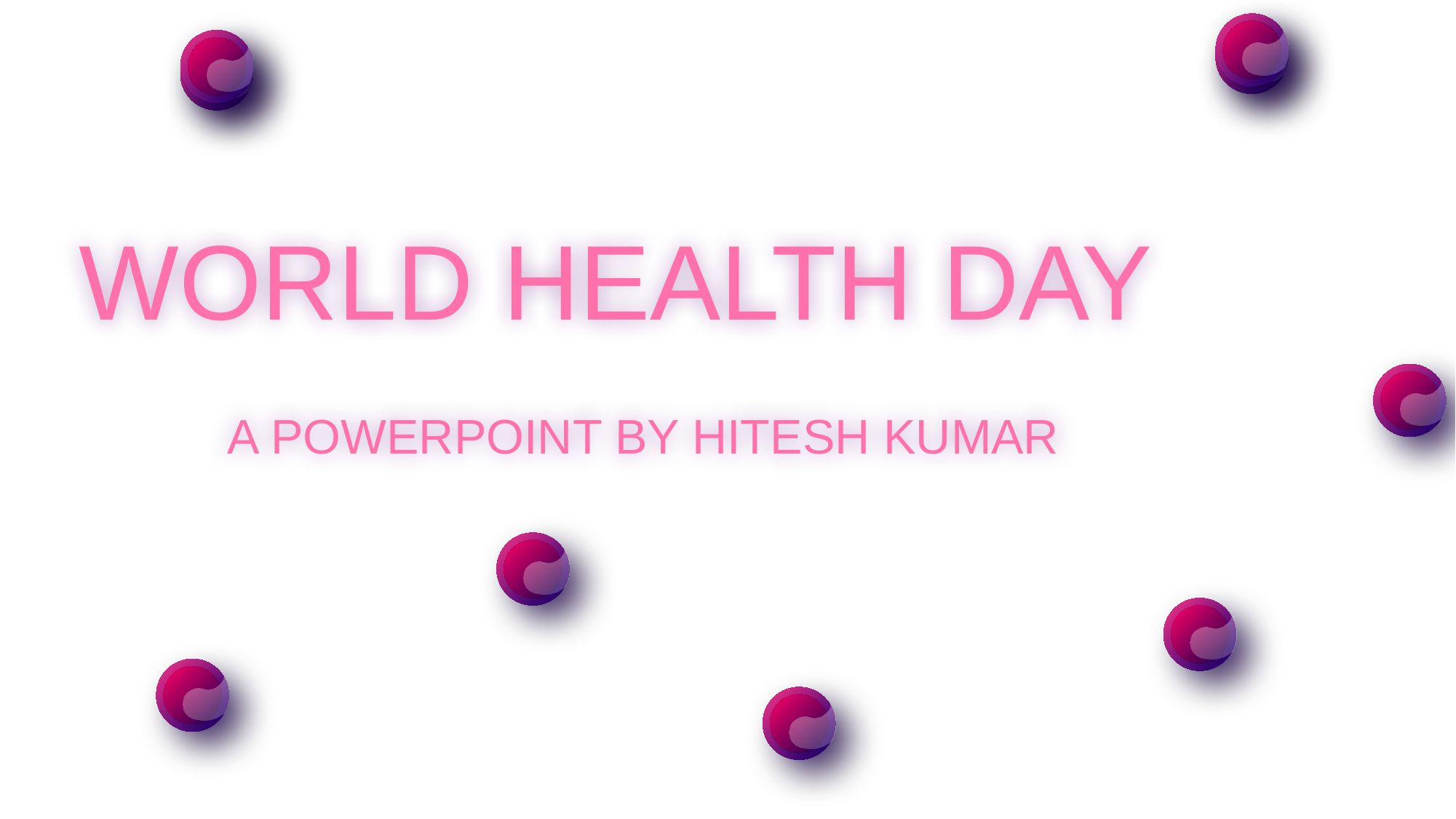

5

5

5

5

WORLD HEALTH DAY
5

A POWERPOINT BY HITESH KUMAR
5

5

5

5